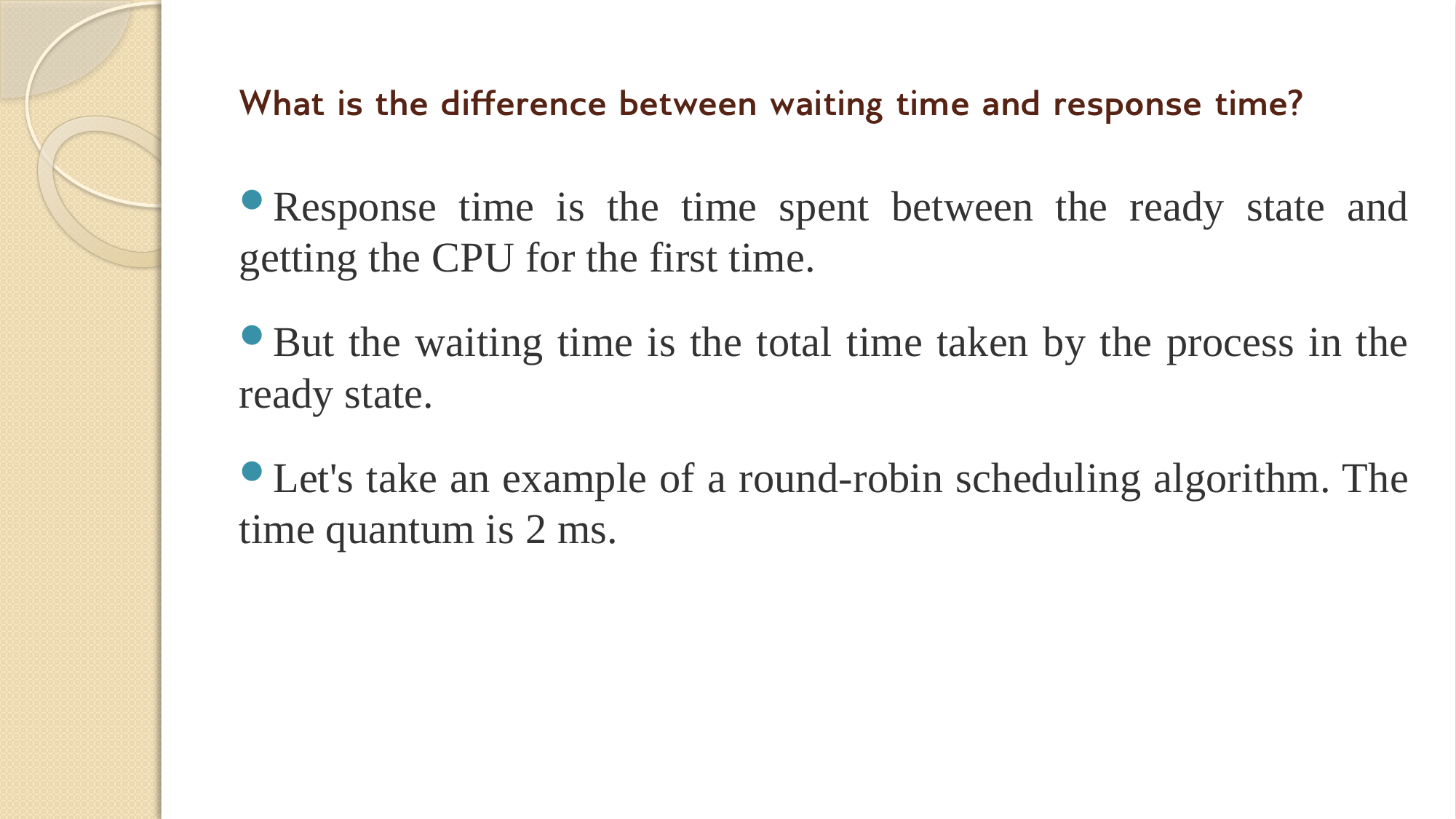

# What is the difference between waiting time and response time?
Response time is the time spent between the ready state and getting the CPU for the first time.
But the waiting time is the total time taken by the process in the ready state.
Let's take an example of a round-robin scheduling algorithm. The time quantum is 2 ms.